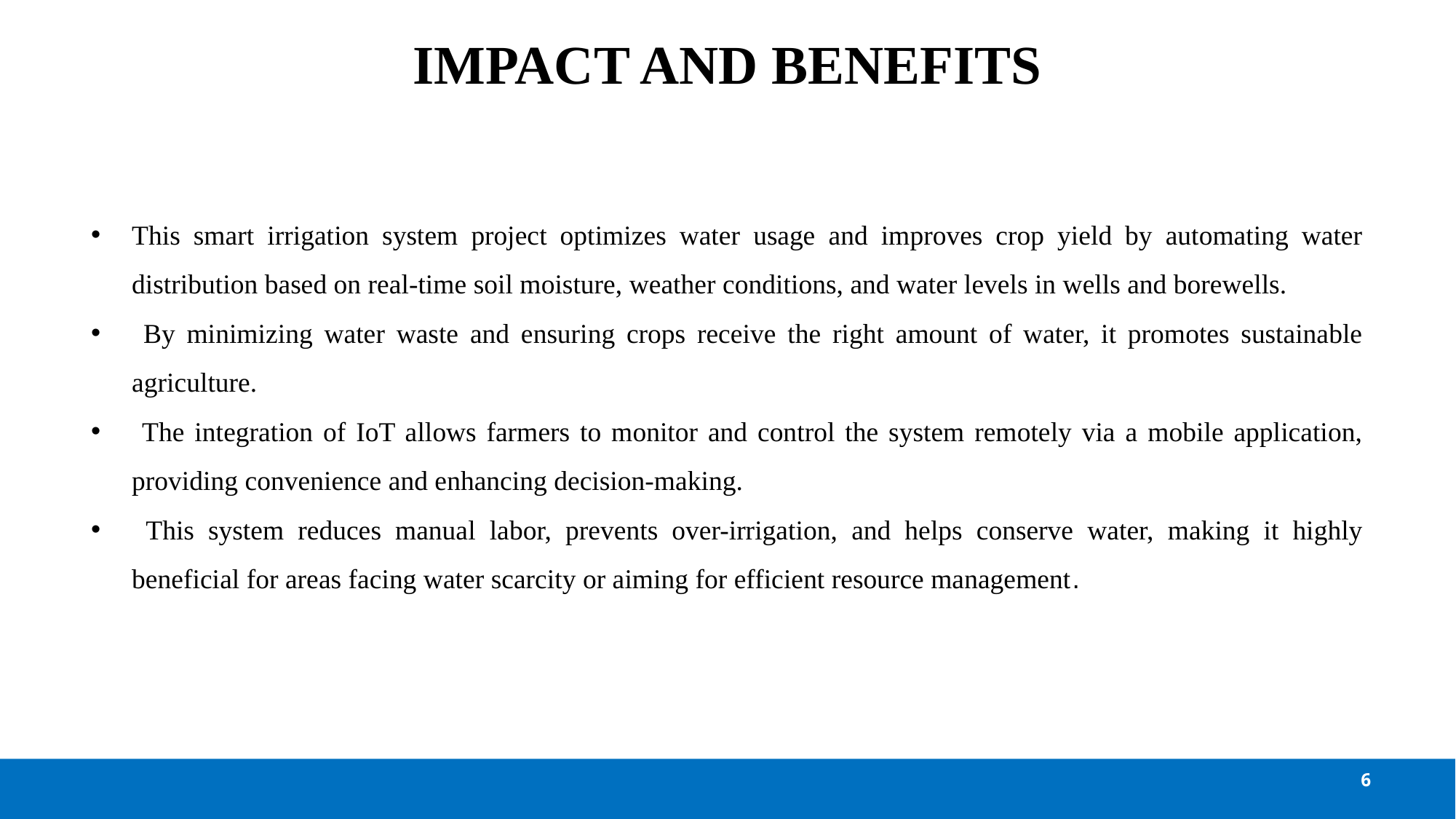

# IMPACT AND BENEFITS
This smart irrigation system project optimizes water usage and improves crop yield by automating water distribution based on real-time soil moisture, weather conditions, and water levels in wells and borewells.
 By minimizing water waste and ensuring crops receive the right amount of water, it promotes sustainable agriculture.
 The integration of IoT allows farmers to monitor and control the system remotely via a mobile application, providing convenience and enhancing decision-making.
 This system reduces manual labor, prevents over-irrigation, and helps conserve water, making it highly beneficial for areas facing water scarcity or aiming for efficient resource management.

6